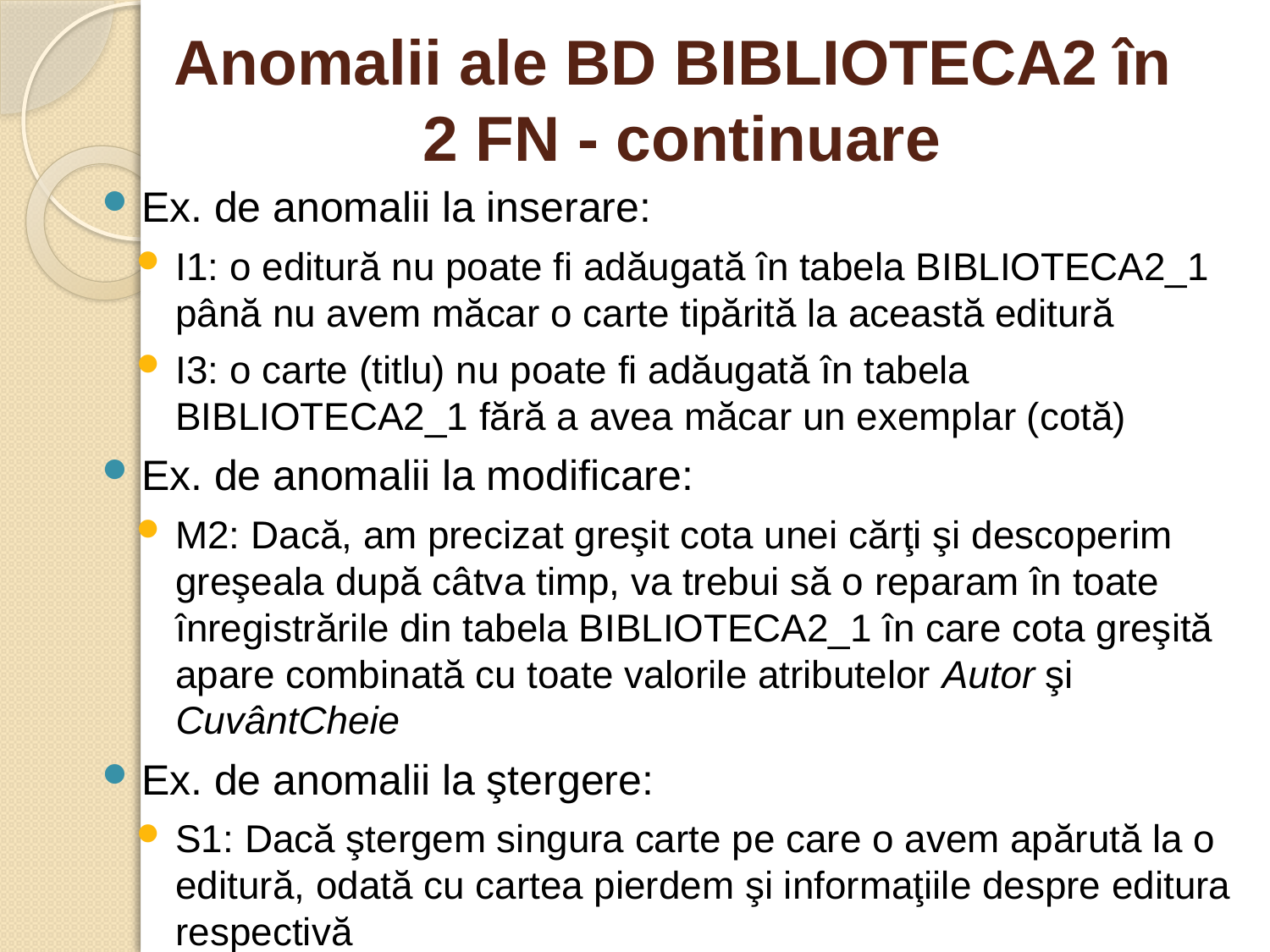

# Anomalii ale BD BIBLIOTECA2 în 2 FN - continuare
Ex. de anomalii la inserare:
I1: o editură nu poate fi adăugată în tabela BIBLIOTECA2_1 până nu avem măcar o carte tipărită la această editură
I3: o carte (titlu) nu poate fi adăugată în tabela BIBLIOTECA2_1 fără a avea măcar un exemplar (cotă)
Ex. de anomalii la modificare:
M2: Dacă, am precizat greşit cota unei cărţi şi descoperim greşeala după câtva timp, va trebui să o reparam în toate înregistrările din tabela BIBLIOTECA2_1 în care cota greşită apare combinată cu toate valorile atributelor Autor şi CuvântCheie
Ex. de anomalii la ştergere:
S1: Dacă ştergem singura carte pe care o avem apărută la o editură, odată cu cartea pierdem şi informaţiile despre editura respectivă